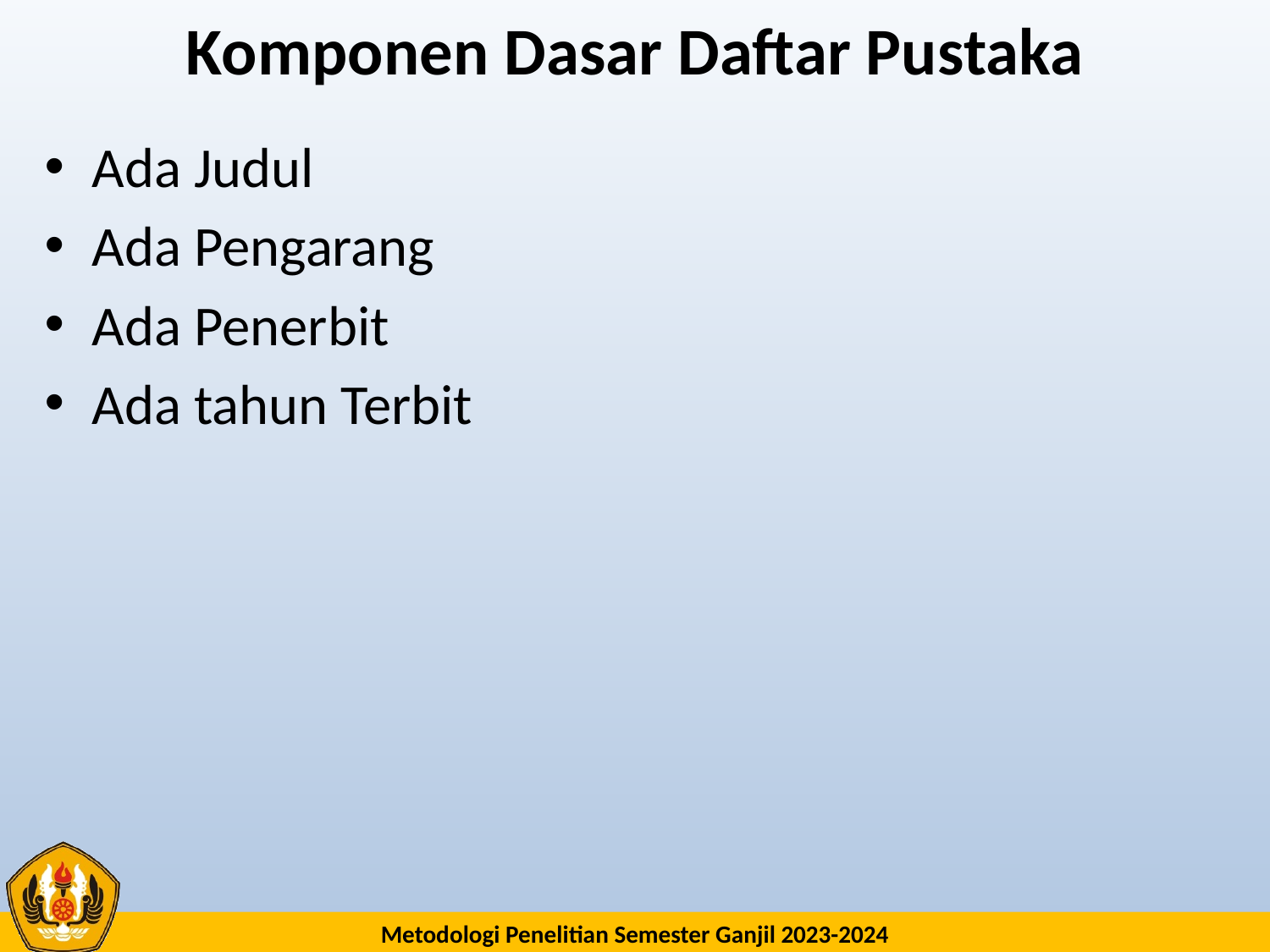

# Komponen Dasar Daftar Pustaka
Ada Judul
Ada Pengarang
Ada Penerbit
Ada tahun Terbit